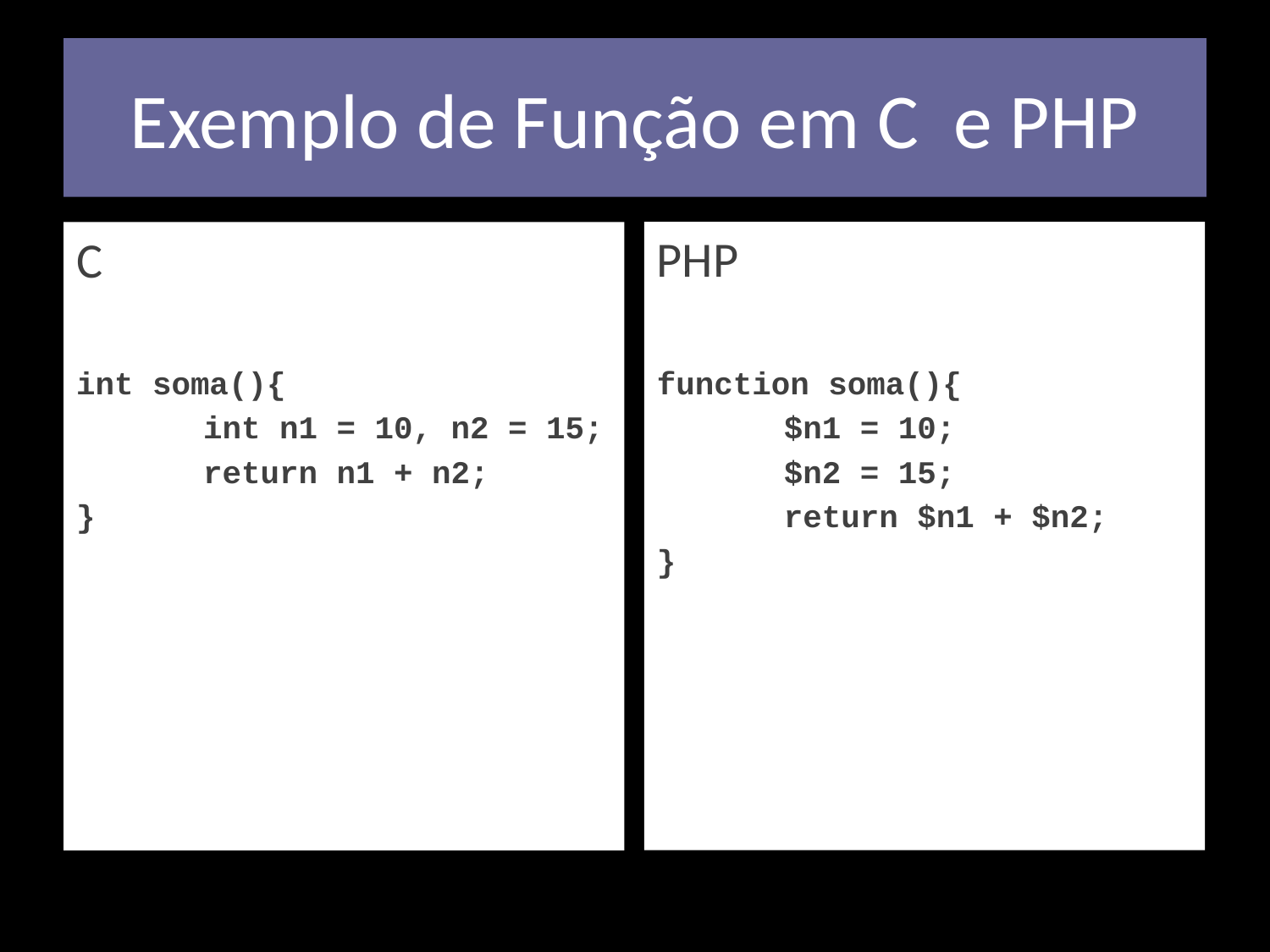

# Exemplo de Função em C  e PHP
PHP

function soma(){
	$n1 = 10;
	$n2 = 15;
	return $n1 + $n2;
}
C

int soma(){
	int n1 = 10, n2 = 15;
	return n1 + n2;
}